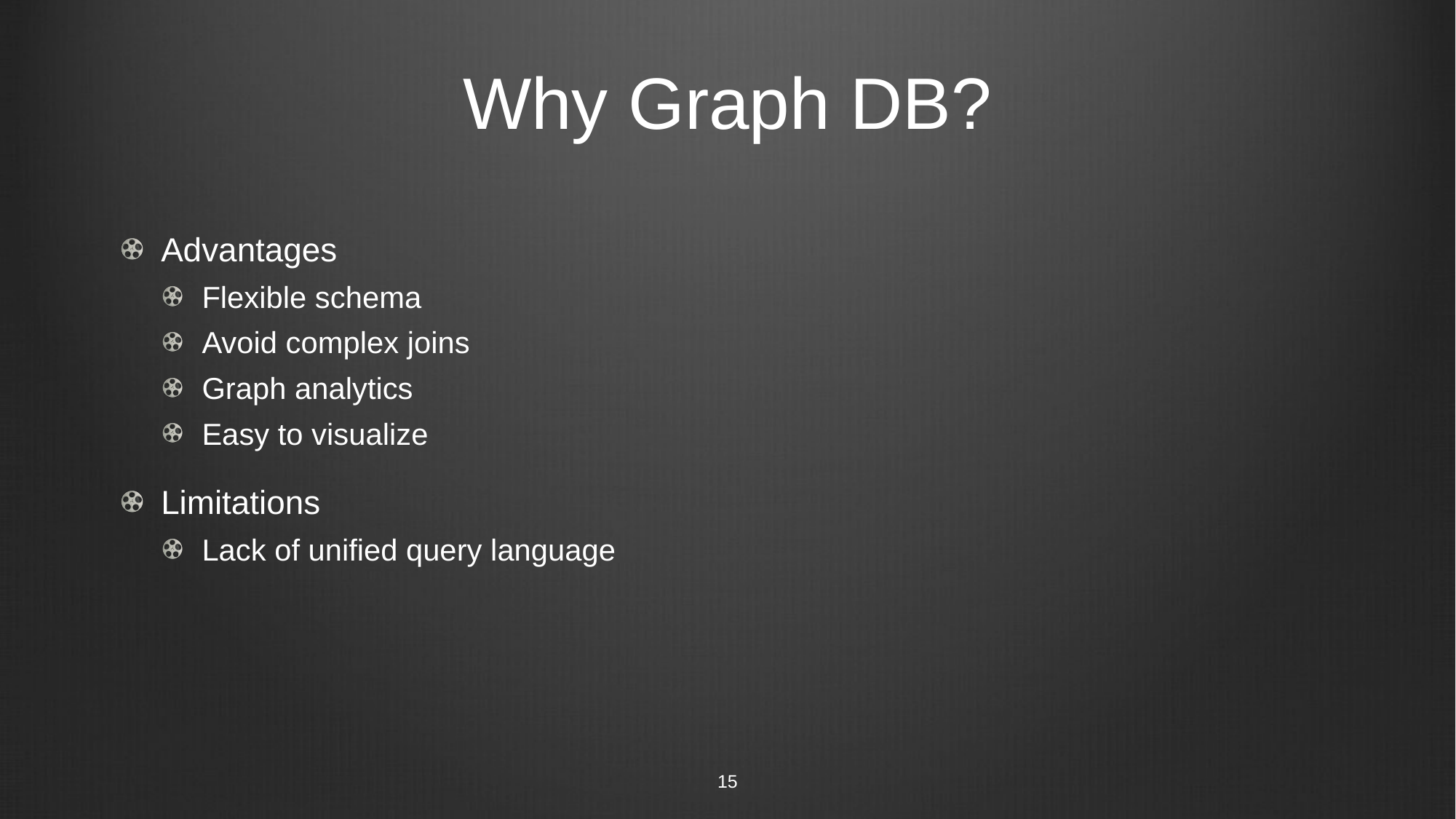

# Why Graph DB?
Advantages
Flexible schema
Avoid complex joins
Graph analytics
Easy to visualize
Limitations
Lack of unified query language

15